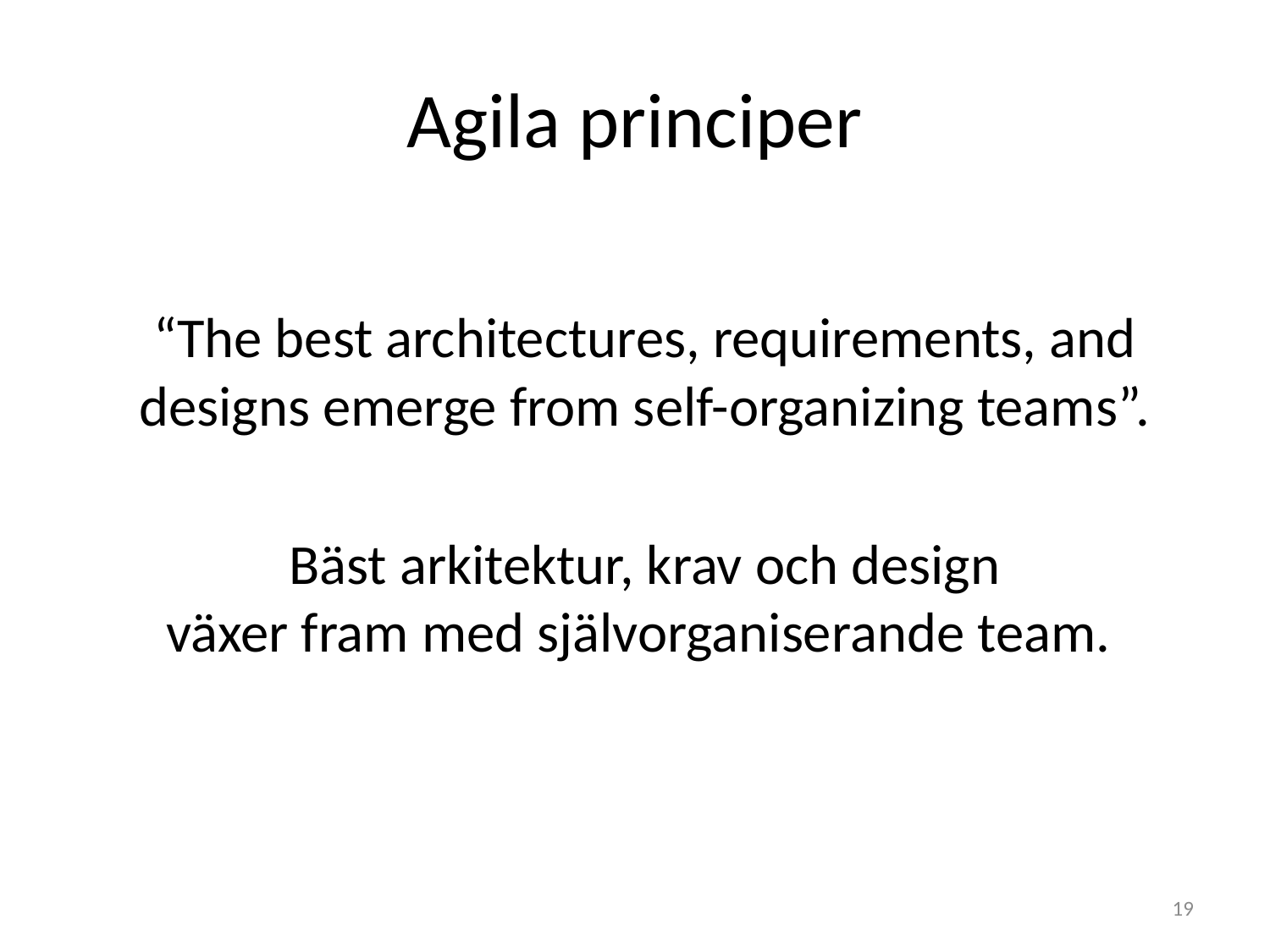

# Agila principer

“The best architectures, requirements, and designs emerge from self-organizing teams”.

Bäst arkitektur, krav och design
växer fram med självorganiserande team.

19